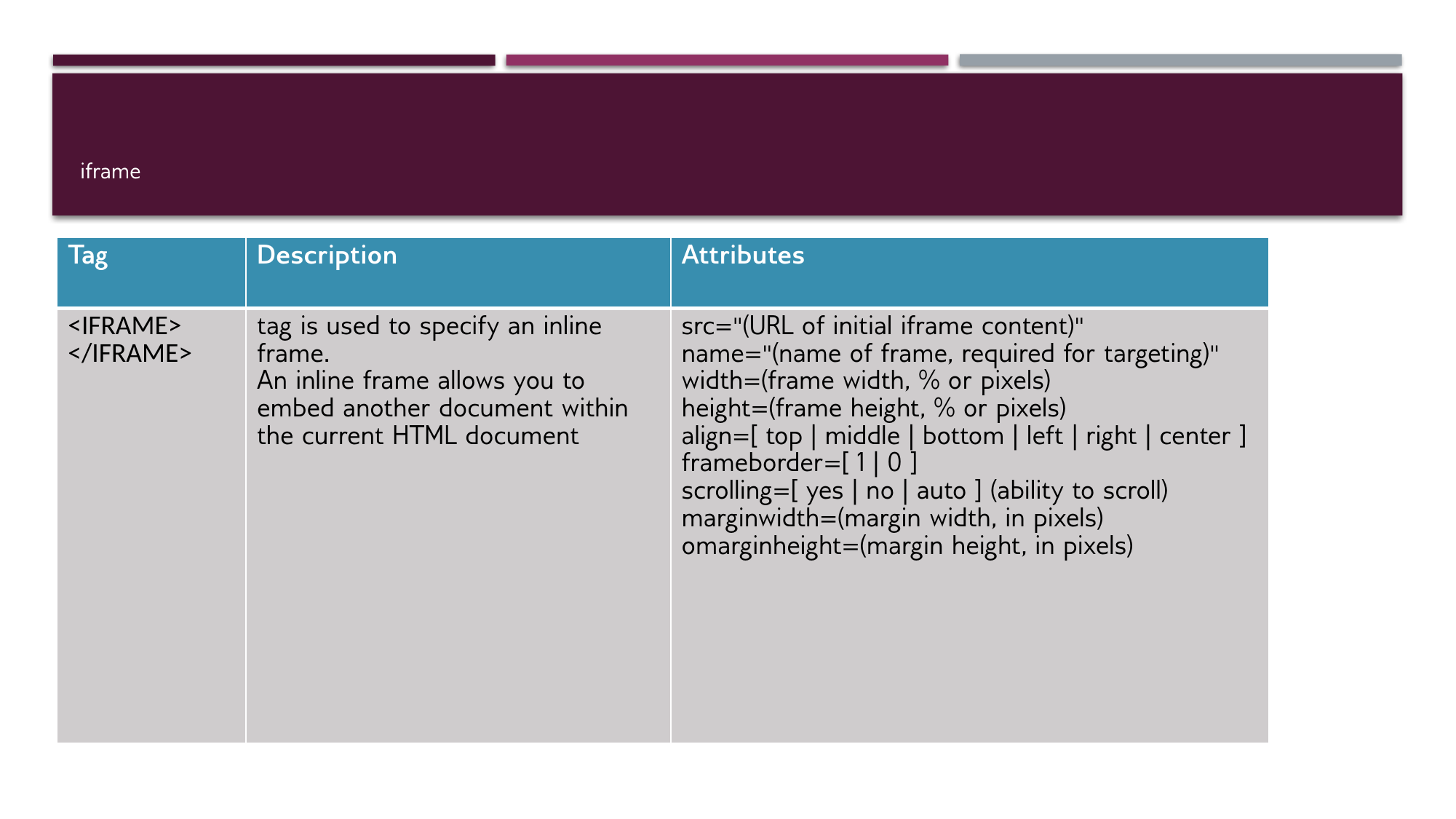

# iframe
| Tag | Description | Attributes |
| --- | --- | --- |
| <IFRAME> </IFRAME> | tag is used to specify an inline frame. An inline frame allows you to embed another document within the current HTML document | src="(URL of initial iframe content)" name="(name of frame, required for targeting)" width=(frame width, % or pixels) height=(frame height, % or pixels) align=[ top | middle | bottom | left | right | center ] frameborder=[ 1 | 0 ] scrolling=[ yes | no | auto ] (ability to scroll) marginwidth=(margin width, in pixels) omarginheight=(margin height, in pixels) |